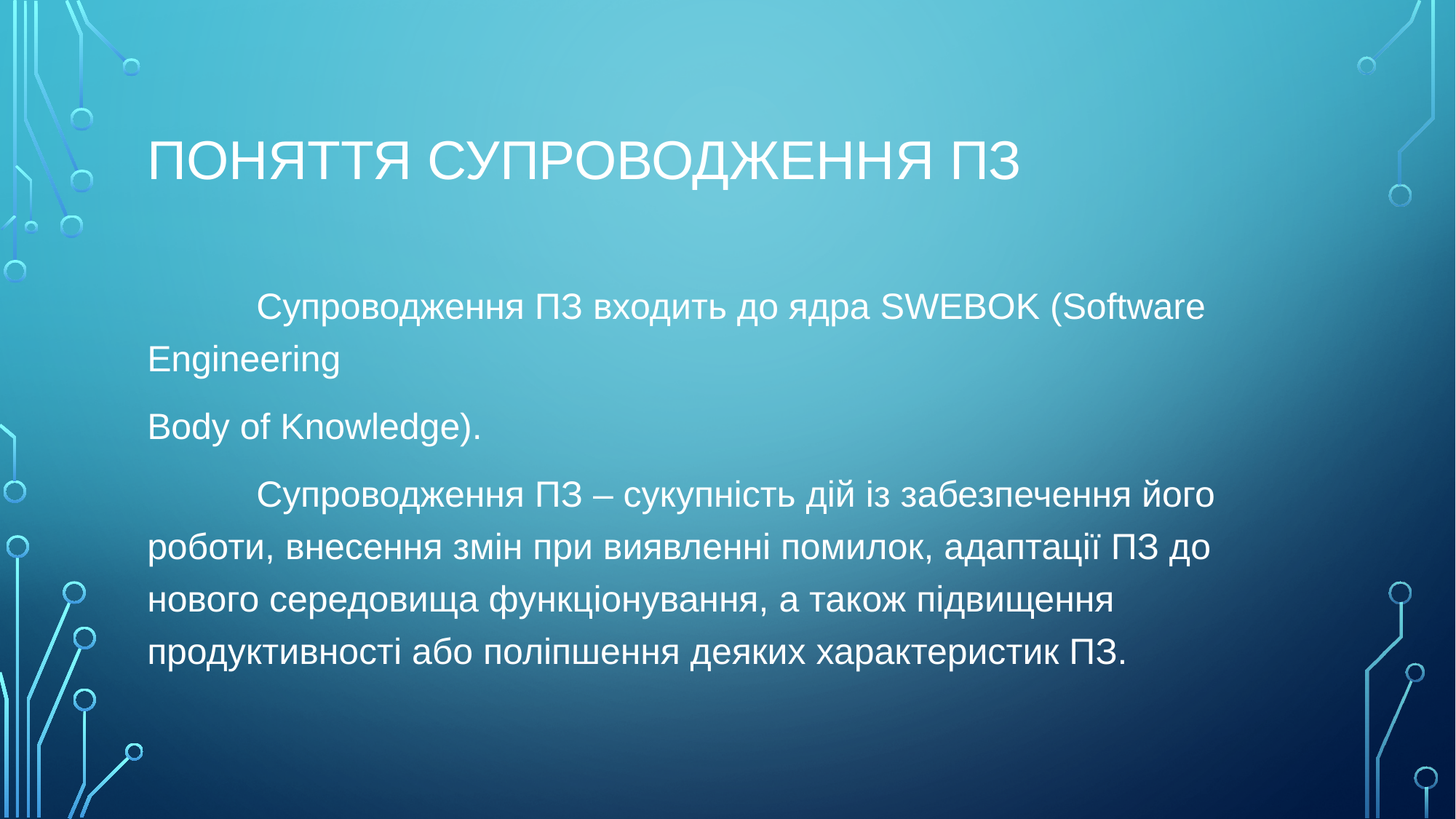

# Поняття супроводження ПЗ
	Супроводження ПЗ входить до ядра SWEBOK (Software Engineering
Body of Knowledge).
	Супроводження ПЗ – сукупність дій із забезпечення його роботи, внесення змін при виявленні помилок, адаптації ПЗ до нового середовища функціонування, а також підвищення продуктивності або поліпшення деяких характеристик ПЗ.